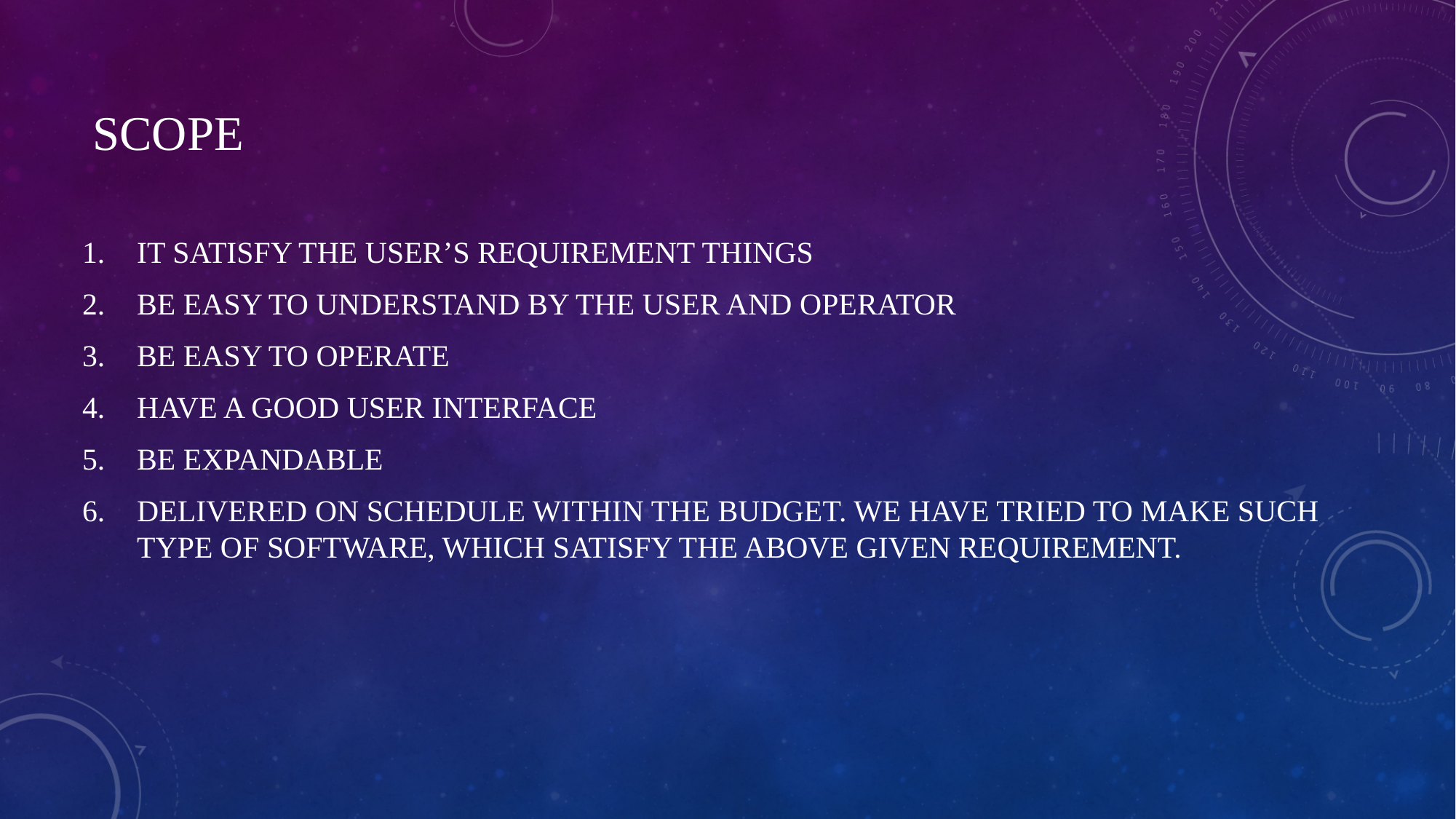

# SCOPE
IT SATISFY THE USER’S REQUIREMENT THINGS
BE EASY TO UNDERSTAND BY THE USER AND OPERATOR
BE EASY TO OPERATE
HAVE A GOOD USER INTERFACE
BE EXPANDABLE
DELIVERED ON SCHEDULE WITHIN THE BUDGET. WE HAVE TRIED TO MAKE SUCH TYPE OF SOFTWARE, WHICH SATISFY THE ABOVE GIVEN REQUIREMENT.